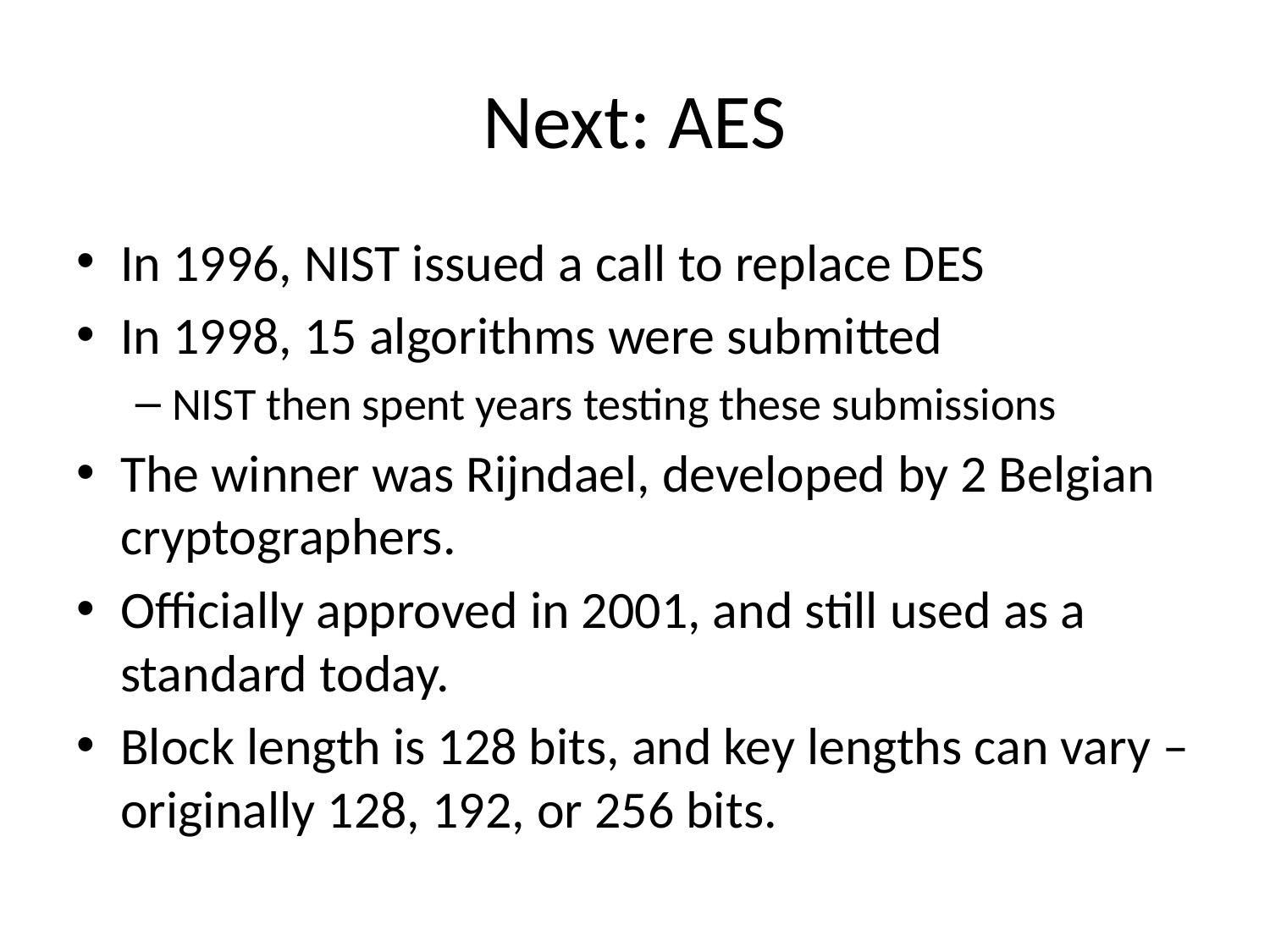

# Next: AES
In 1996, NIST issued a call to replace DES
In 1998, 15 algorithms were submitted
NIST then spent years testing these submissions
The winner was Rijndael, developed by 2 Belgian cryptographers.
Officially approved in 2001, and still used as a standard today.
Block length is 128 bits, and key lengths can vary – originally 128, 192, or 256 bits.